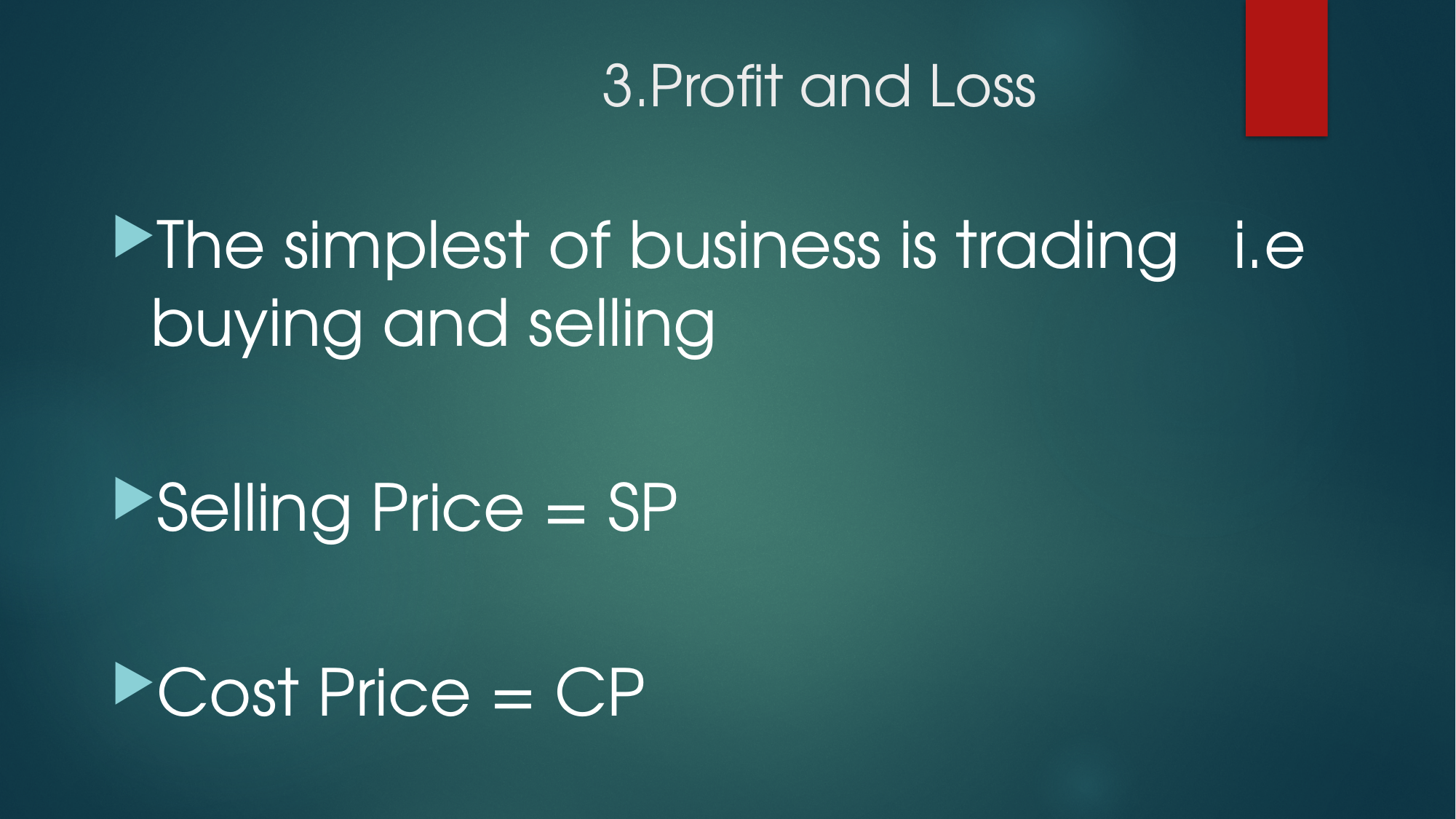

# 3.Profit and Loss

The simplest of business is trading   i.e  buying and selling

Selling Price = SP

Cost Price = CP